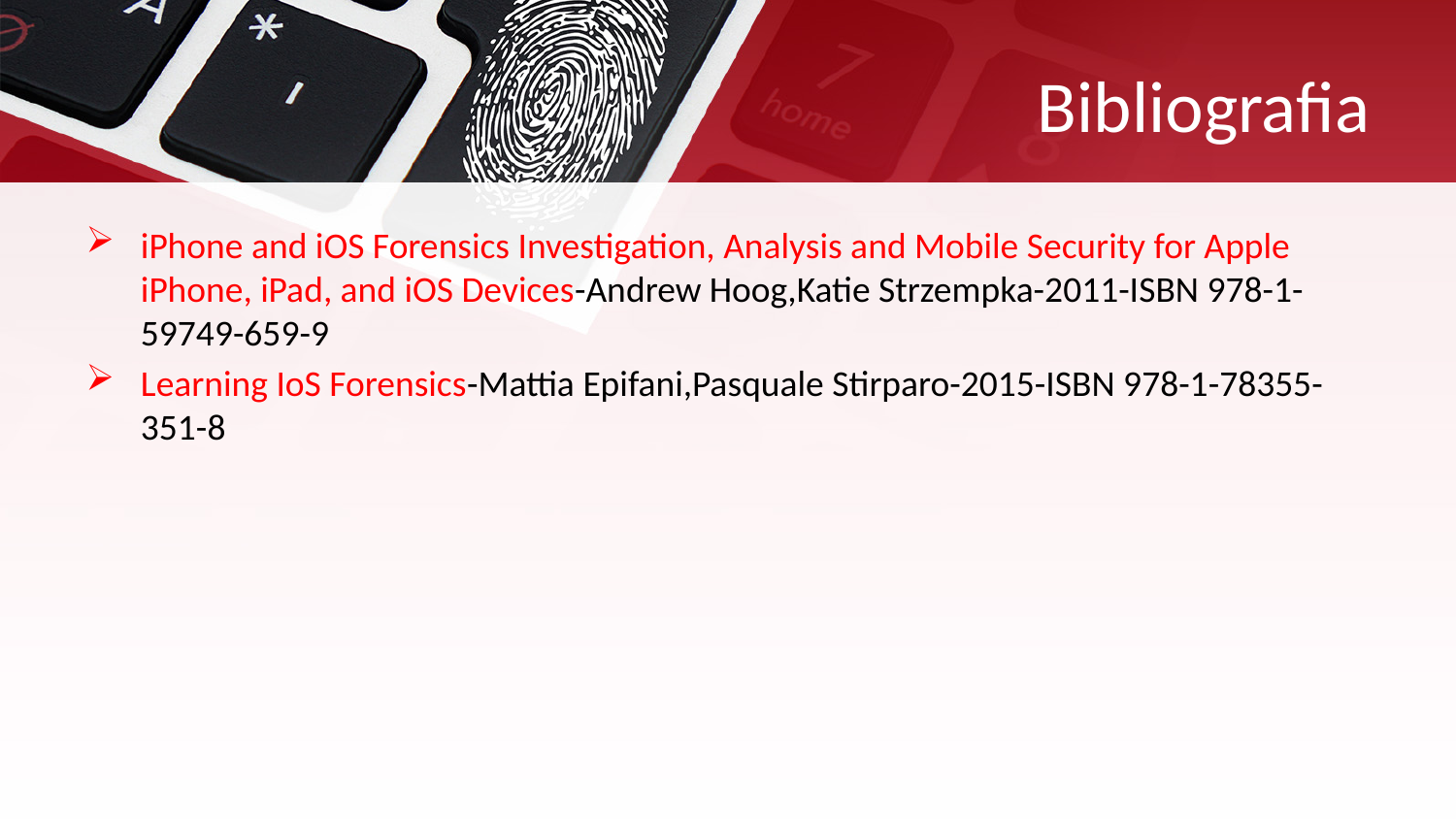

# Bibliografia
iPhone and iOS Forensics Investigation, Analysis and Mobile Security for Apple iPhone, iPad, and iOS Devices-Andrew Hoog,Katie Strzempka-2011-ISBN 978-1-59749-659-9
Learning IoS Forensics-Mattia Epifani,Pasquale Stirparo-2015-ISBN 978-1-78355-351-8